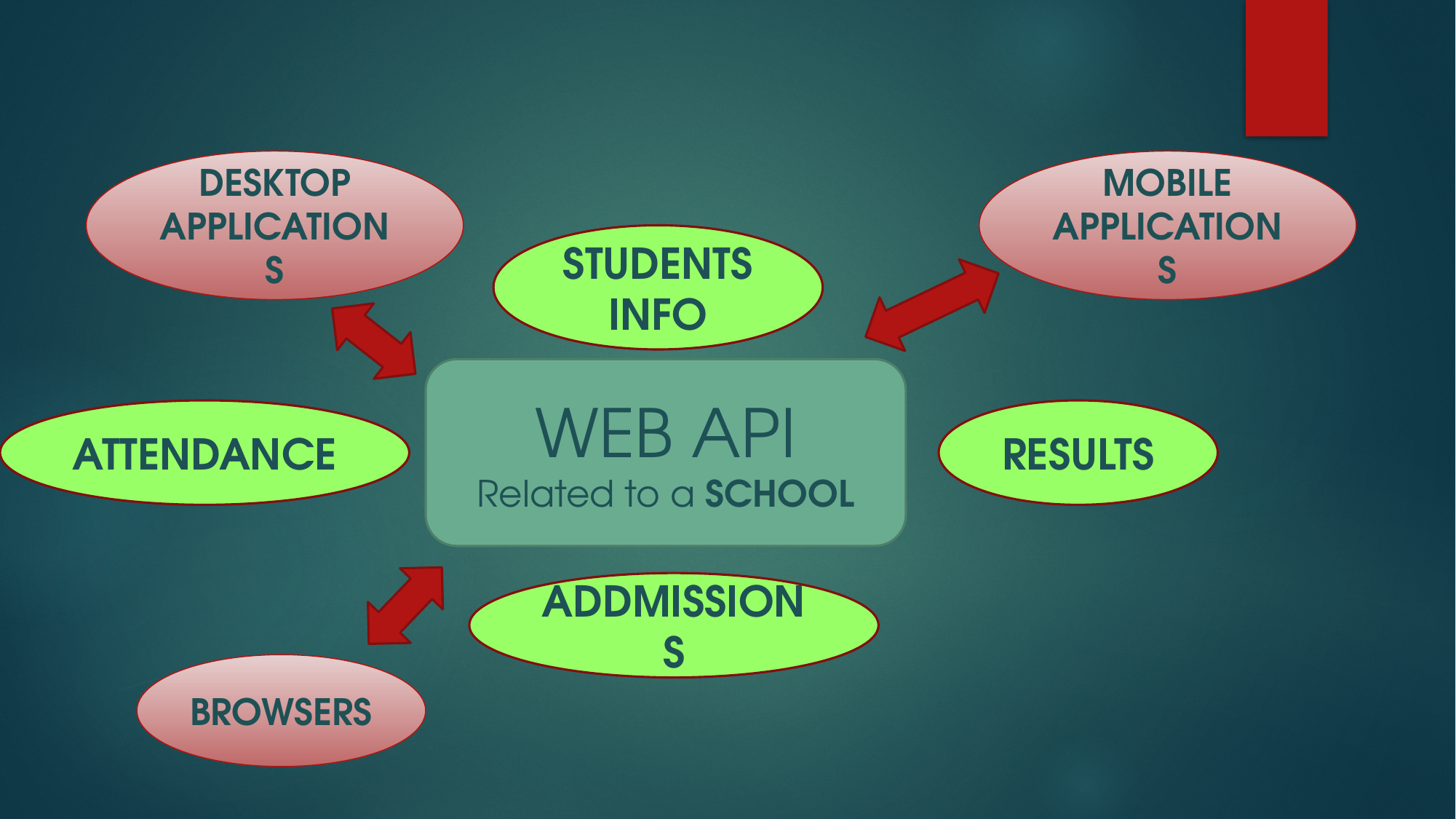

DESKTOP APPLICATIONS
MOBILE APPLICATIONS
STUDENTS INFO

WEB API
Related to a SCHOOL
ATTENDANCE
RESULTS
ADDMISSIONS

BROWSERS